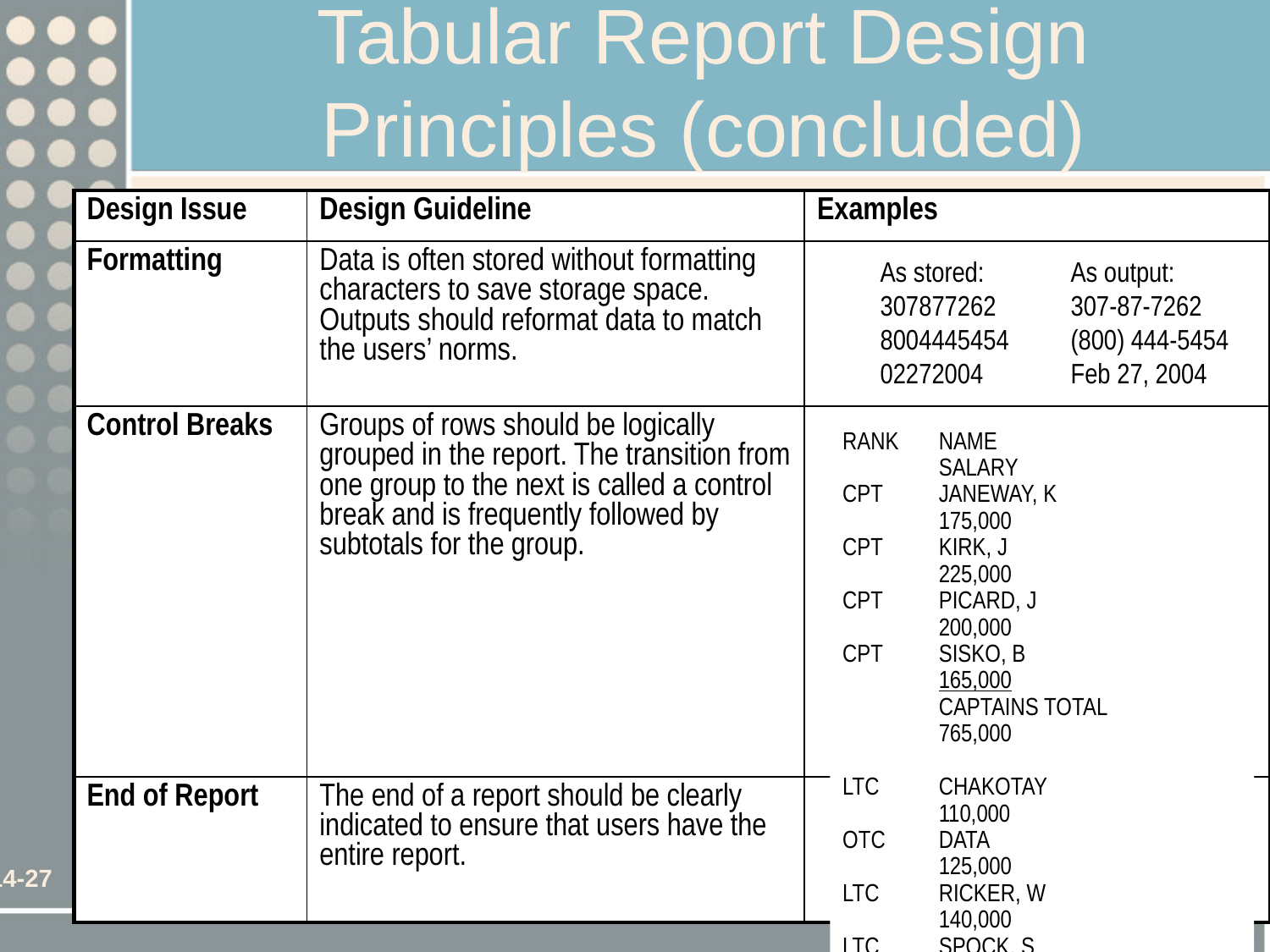

# Tabular Report Design Principles (concluded)
| Design Issue | Design Guideline | Examples |
| --- | --- | --- |
| Formatting | Data is often stored without formatting characters to save storage space. Outputs should reformat data to match the users’ norms. |  |
| Control Breaks | Groups of rows should be logically grouped in the report. The transition from one group to the next is called a control break and is frequently followed by subtotals for the group. |  |
| End of Report | The end of a report should be clearly indicated to ensure that users have the entire report. |  |
As stored:	As output:
307877262	307-87-7262
8004445454	(800) 444-5454
02272004	Feb 27, 2004
RANK	NAME	SALARY
CPT	JANEWAY, K	175,000
CPT	KIRK, J	225,000
CPT	PICARD, J	200,000
CPT	SISKO, B	165,000
	CAPTAINS TOTAL	765,000

LTC	CHAKOTAY	110,000
OTC	DATA	125,000
LTC	RICKER, W	140,000
LTC	SPOCK, S	155,000
	EXEC OFFCR TOTAL	530,000
*** END OF REPORT ***